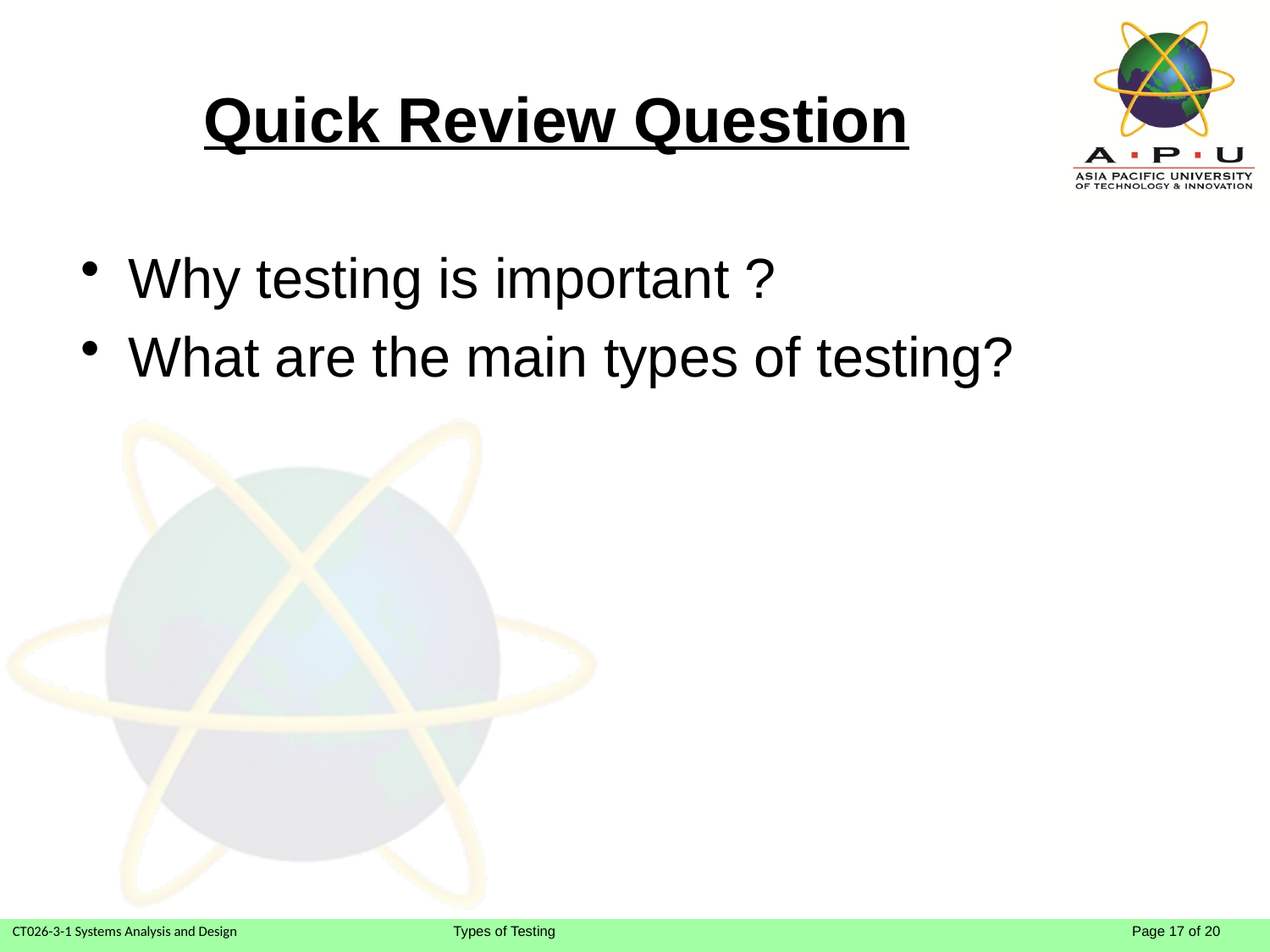

# Quick Review Question
Why testing is important ?
What are the main types of testing?